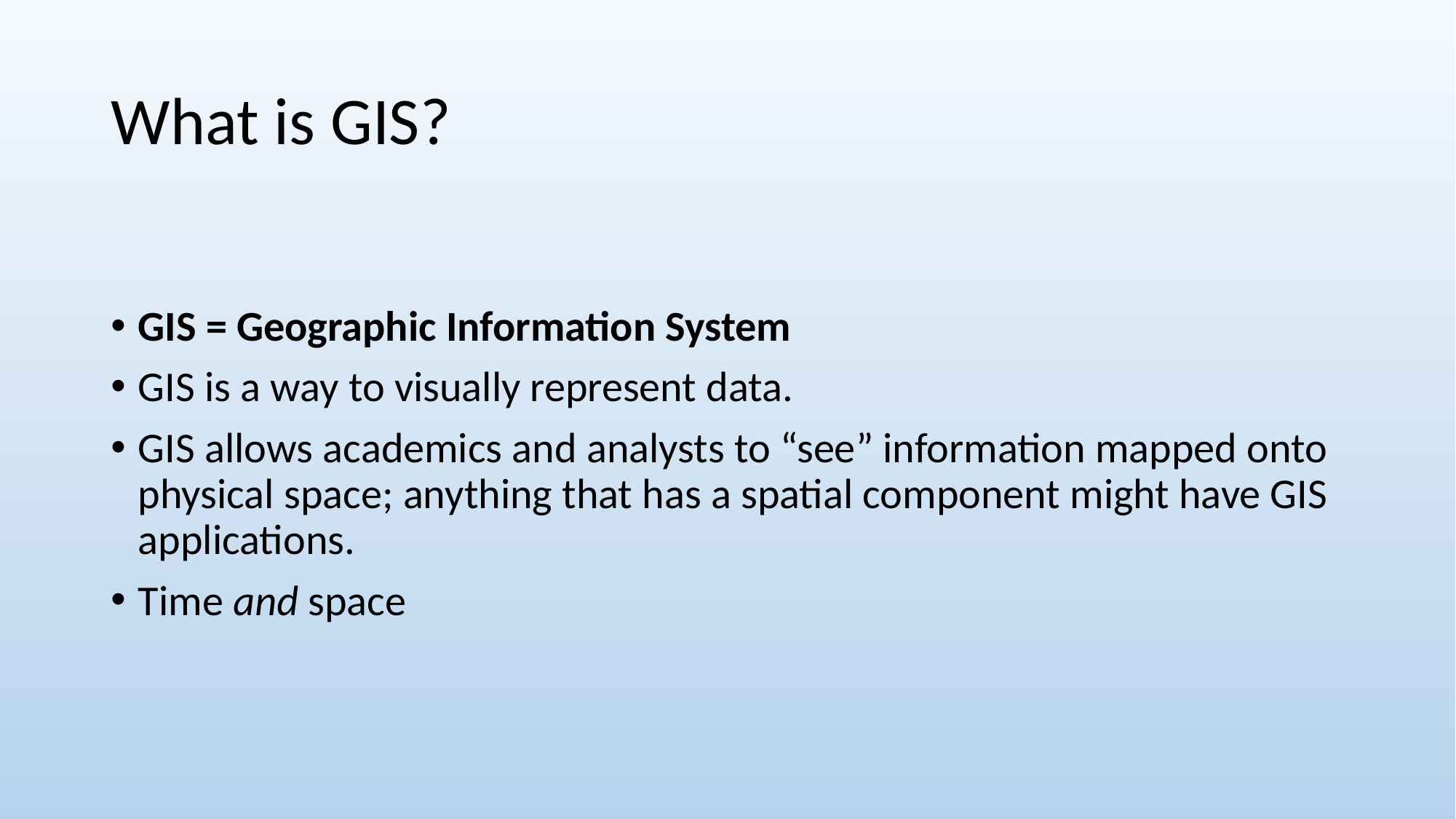

# What is GIS?
GIS = Geographic Information System
GIS is a way to visually represent data.
GIS allows academics and analysts to “see” information mapped onto physical space; anything that has a spatial component might have GIS applications.
Time and space